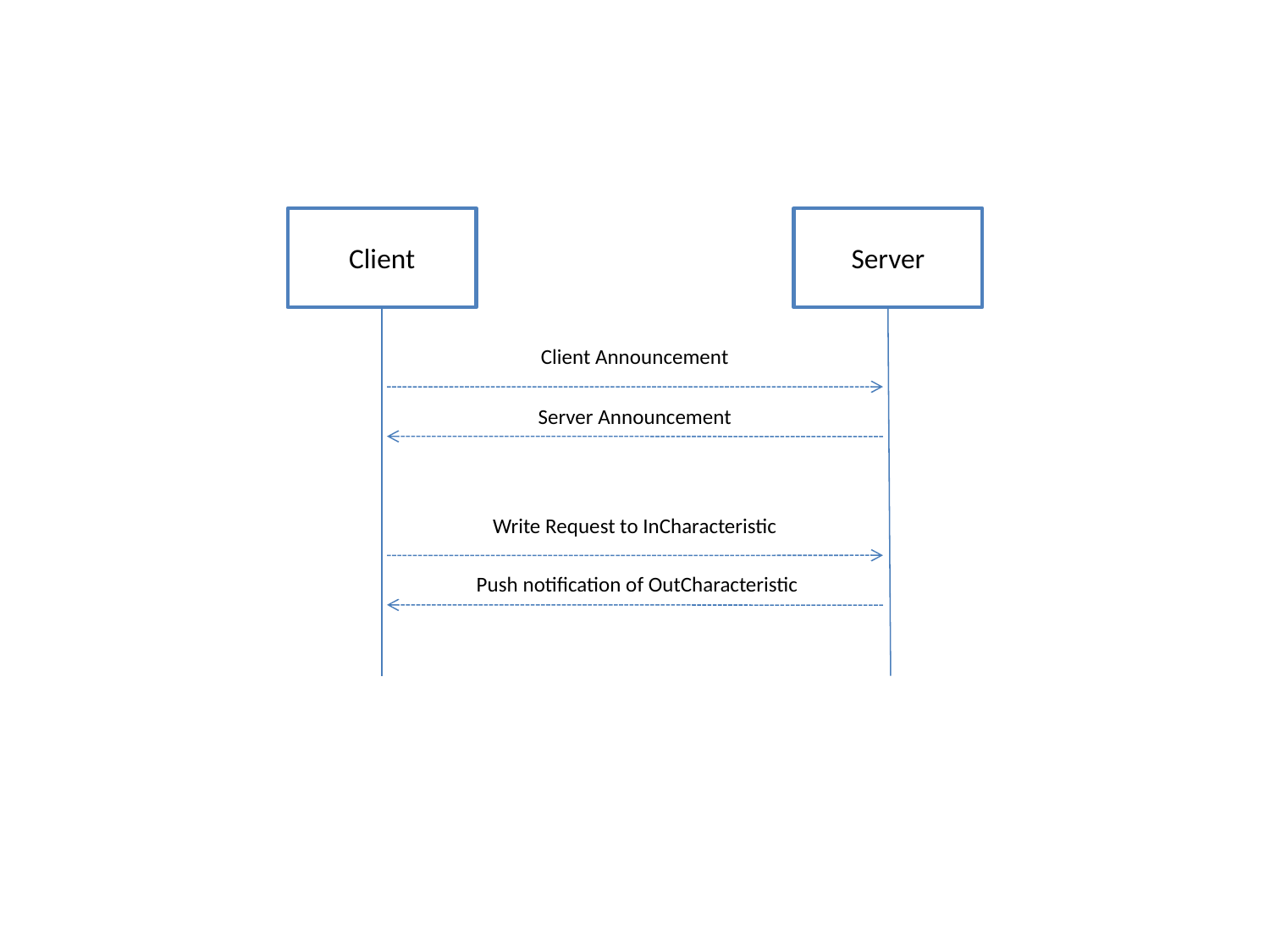

Client
Server
Client Announcement
Server Announcement
Write Request to InCharacteristic
Push notification of OutCharacteristic